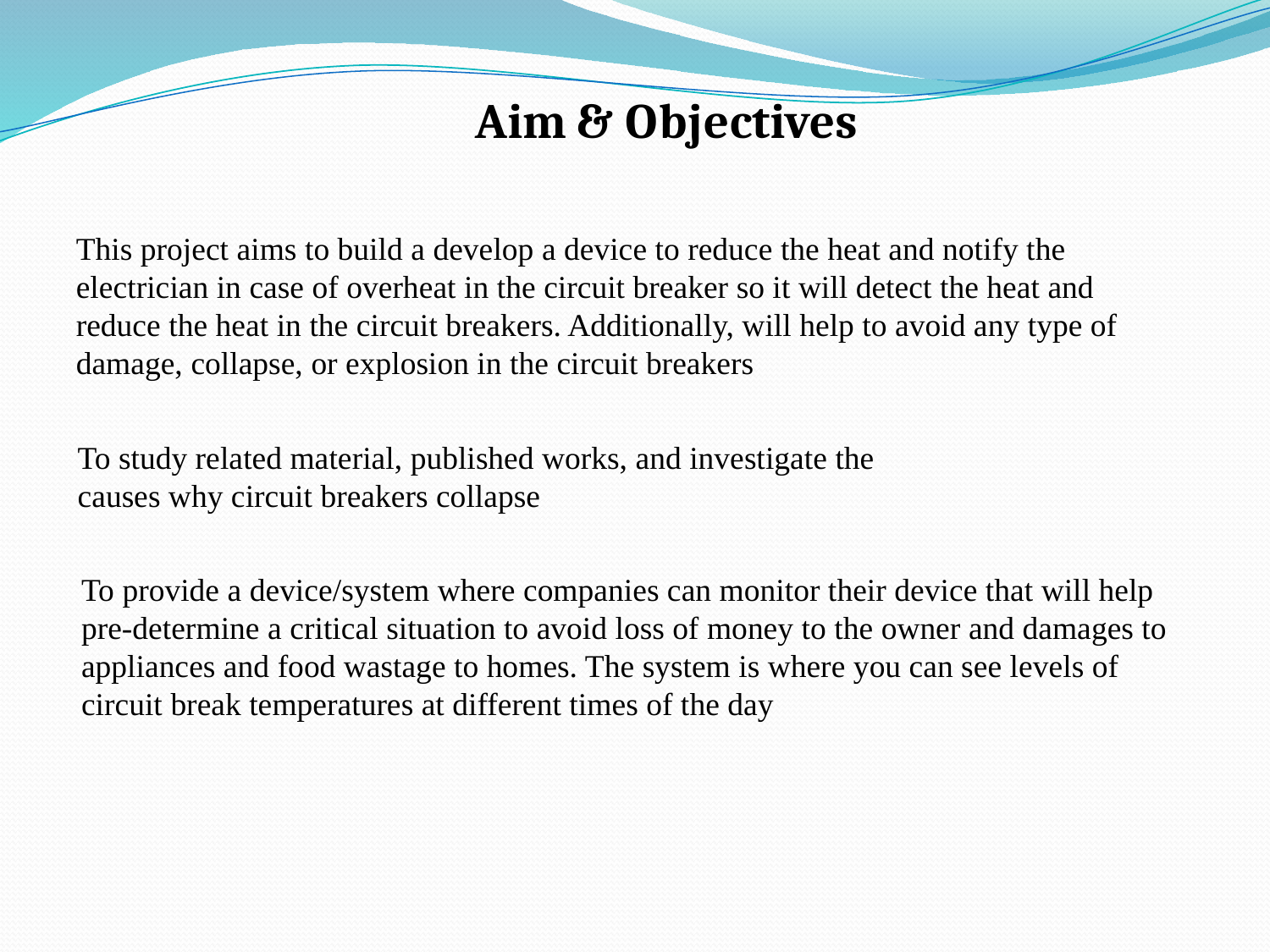

# Aim & Objectives
This project aims to build a develop a device to reduce the heat and notify the electrician in case of overheat in the circuit breaker so it will detect the heat and reduce the heat in the circuit breakers. Additionally, will help to avoid any type of damage, collapse, or explosion in the circuit breakers
To study related material, published works, and investigate the causes why circuit breakers collapse
To provide a device/system where companies can monitor their device that will help pre-determine a critical situation to avoid loss of money to the owner and damages to appliances and food wastage to homes. The system is where you can see levels of circuit break temperatures at different times of the day